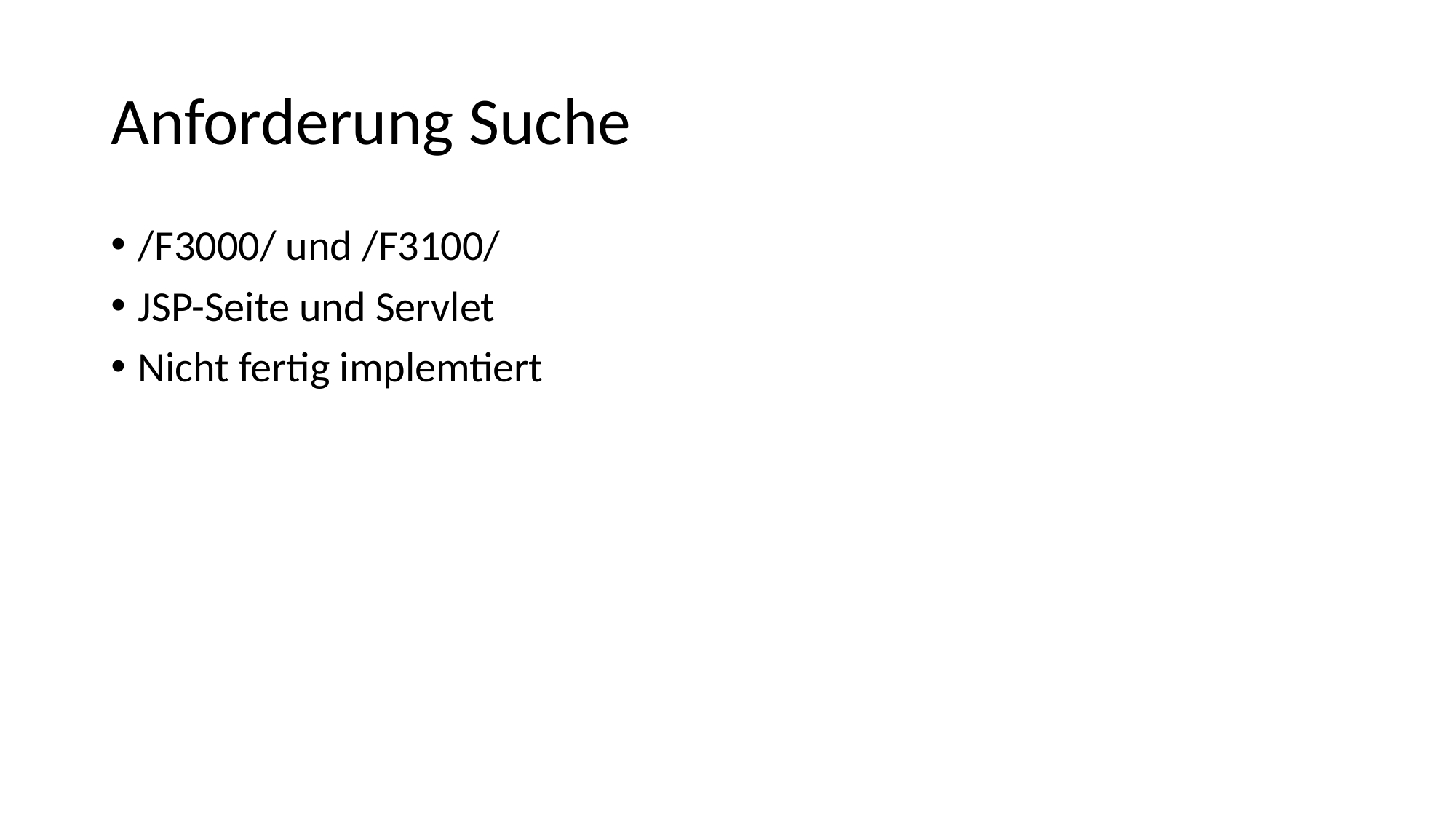

# Anforderung Suche
/F3000/ und /F3100/
JSP-Seite und Servlet
Nicht fertig implemtiert